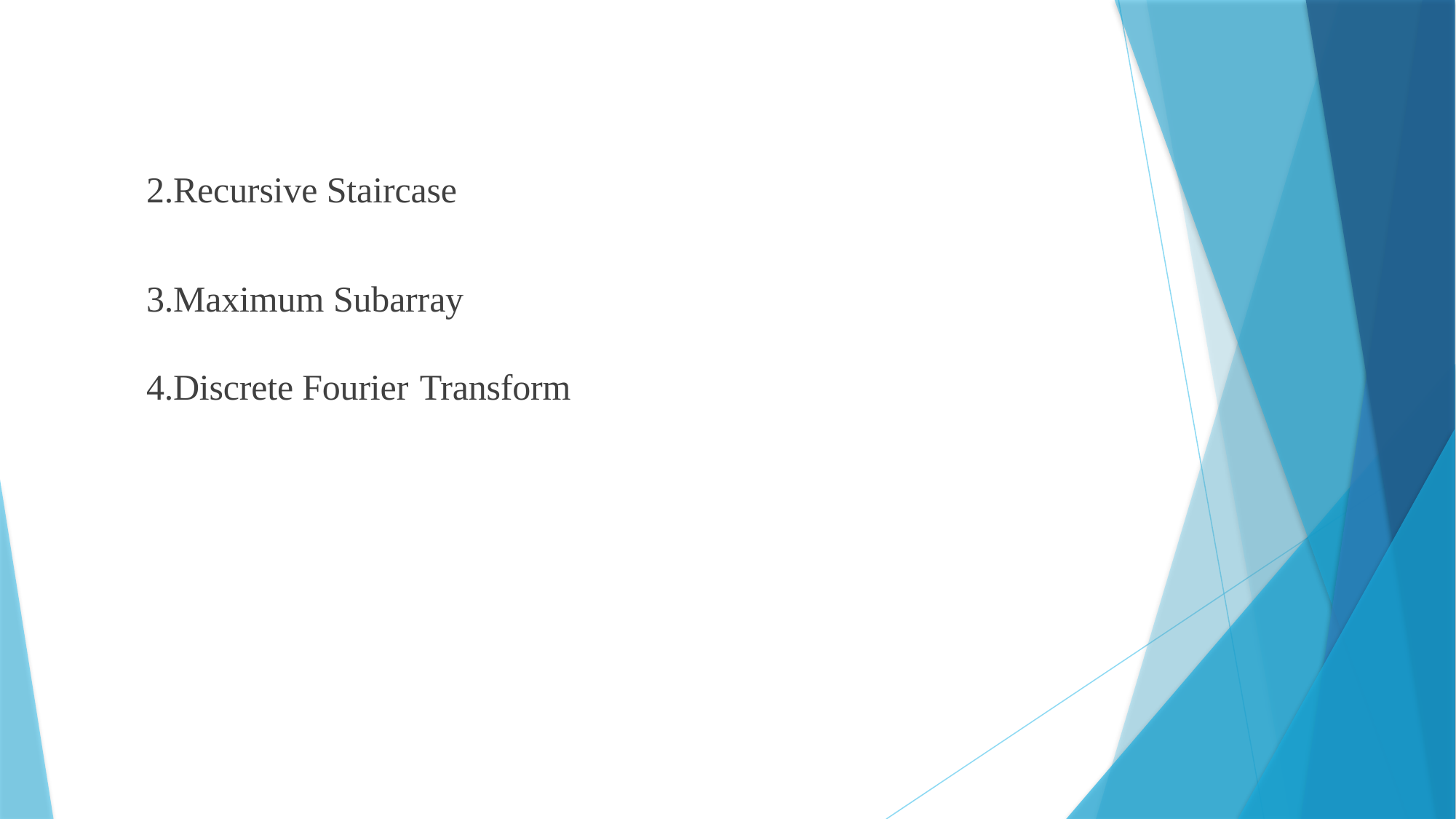

2.Recursive Staircase

3.Maximum Subarray

4.Discrete Fourier Transform